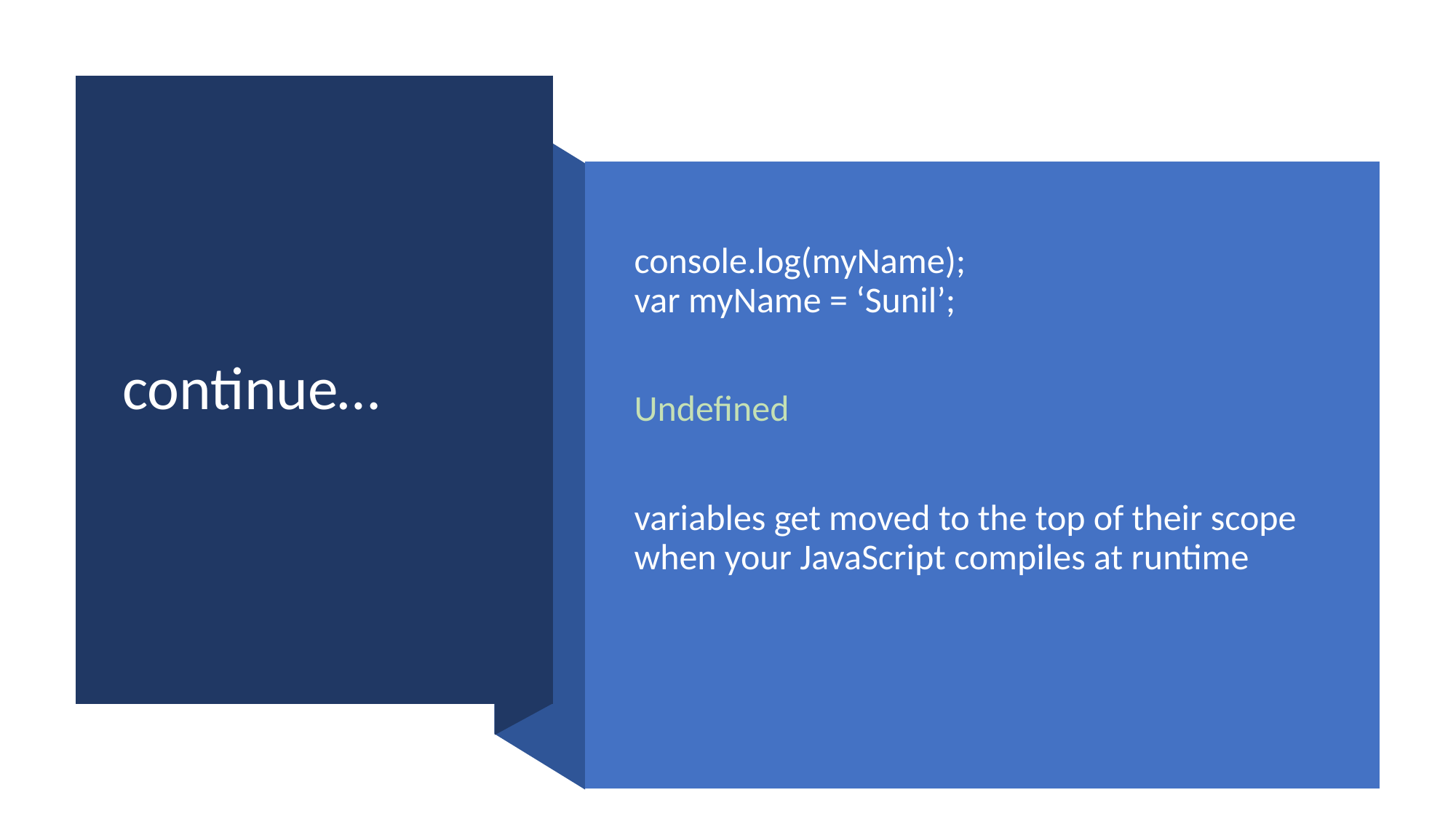

# continue…

console.log(myName);
var myName = ‘Sunil’;

Undefined

variables get moved to the top of their scope when your JavaScript compiles at runtime